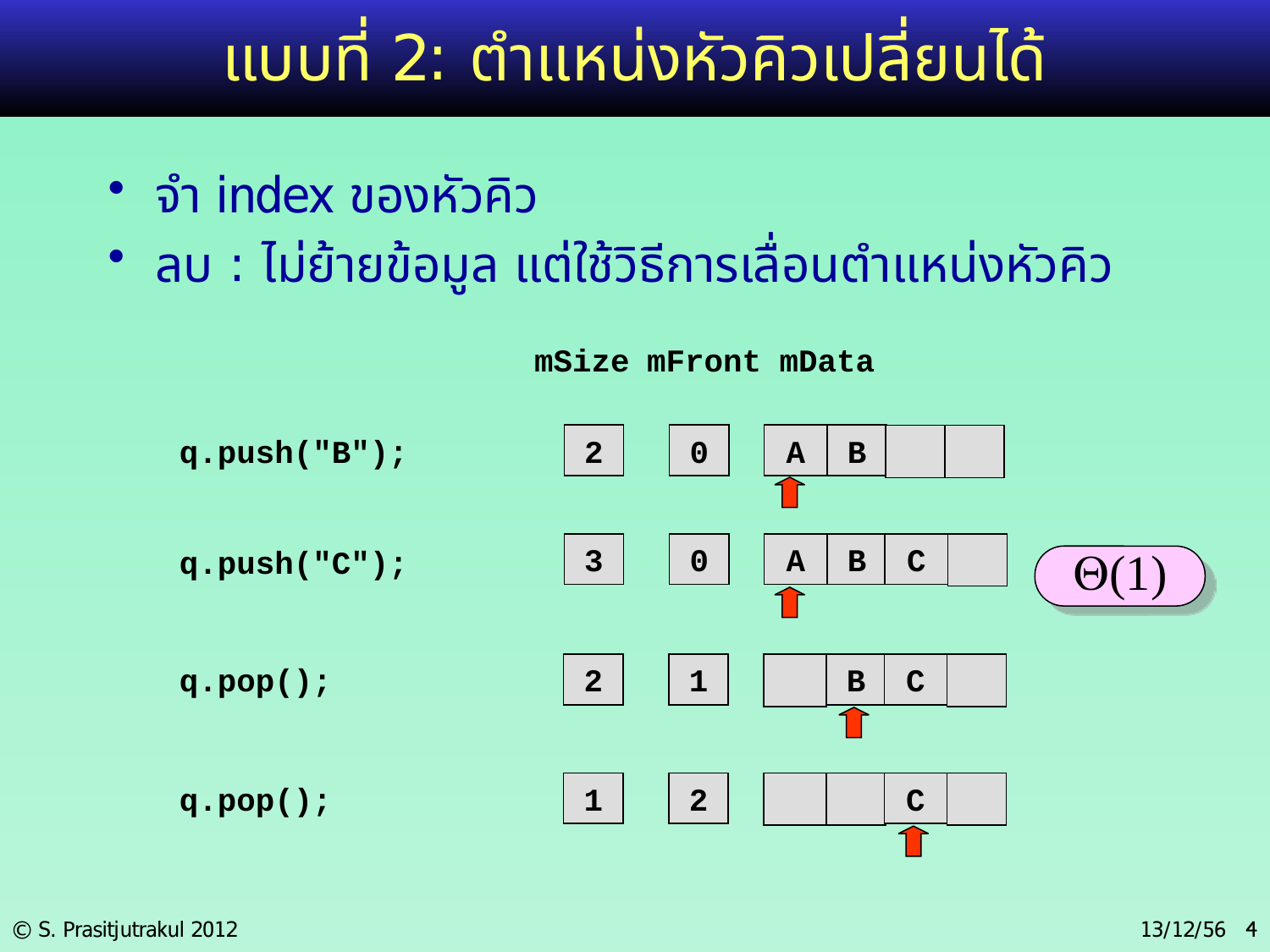

# แบบที่ 2: ตำแหน่งหัวคิวเปลี่ยนได้
จำ index ของหัวคิว
ลบ : ไม่ย้ายข้อมูล แต่ใช้วิธีการเลื่อนตำแหน่งหัวคิว
mSize
mFront
mData
2
0
A
B
q.push("B");

3
0
A
B
C

q.push("C");

Θ(1)
q.pop();
2
1

B
C

q.pop();
1
2

C